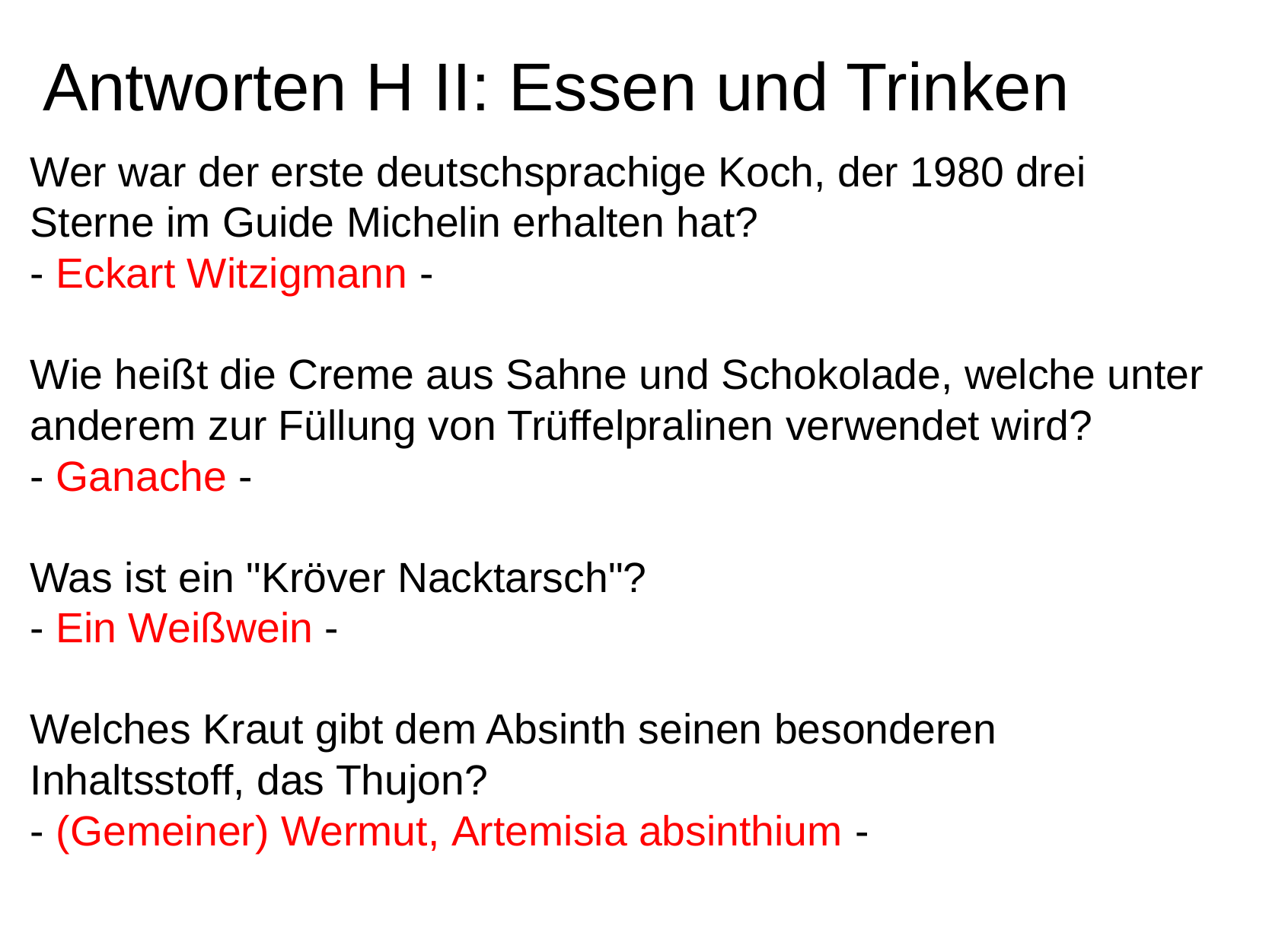

# Antworten H II: Essen und Trinken
Wer war der erste deutschsprachige Koch, der 1980 drei Sterne im Guide Michelin erhalten hat?
- Eckart Witzigmann -

Wie heißt die Creme aus Sahne und Schokolade, welche unter anderem zur Füllung von Trüffelpralinen verwendet wird?
- Ganache -

Was ist ein "Kröver Nacktarsch"?
- Ein Weißwein -

Welches Kraut gibt dem Absinth seinen besonderen Inhaltsstoff, das Thujon?
- (Gemeiner) Wermut, Artemisia absinthium -